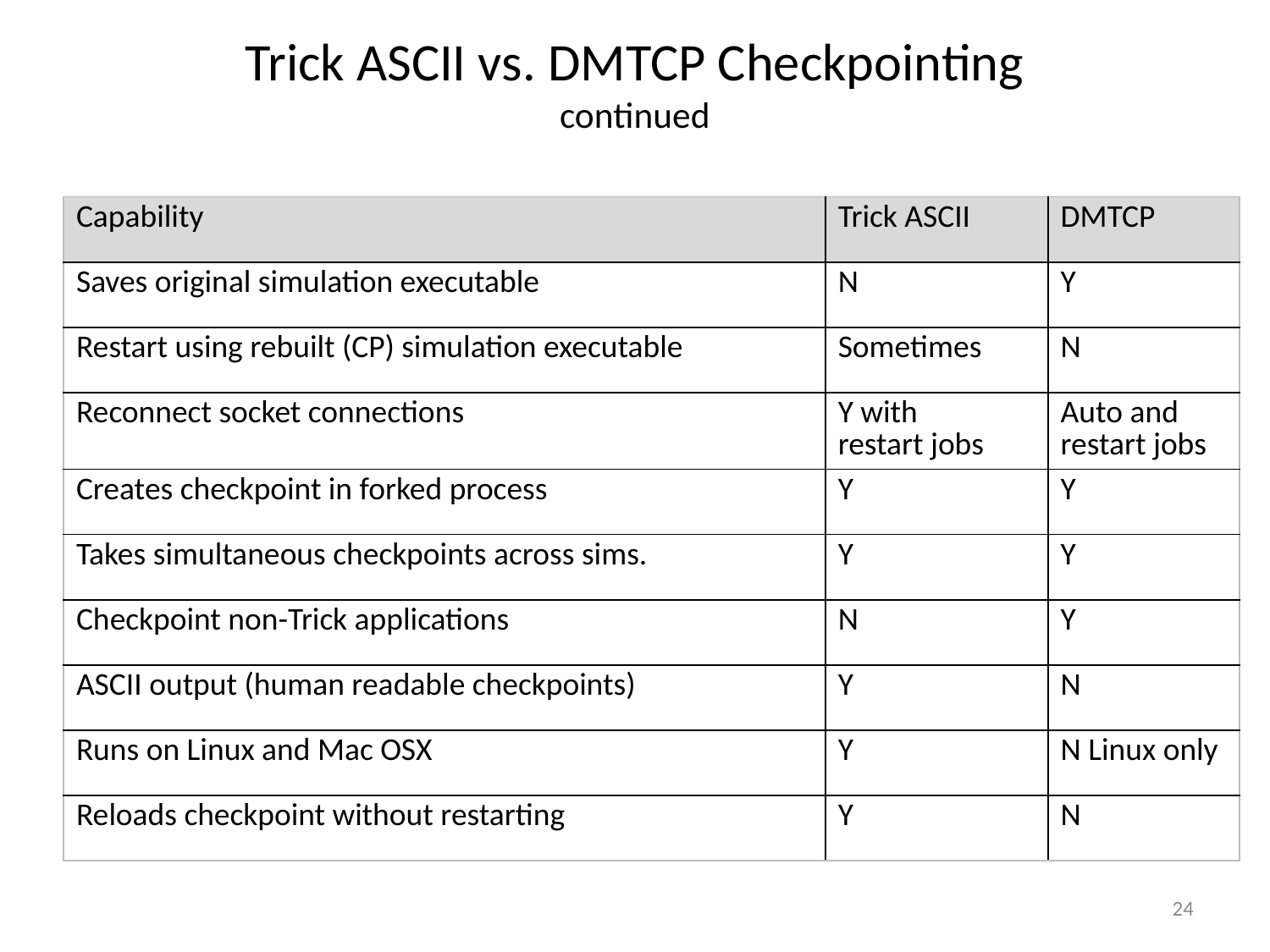

# Trick ASCII vs. DMTCP Checkpointing continued
| Capability | Trick ASCII | DMTCP |
| --- | --- | --- |
| Saves original simulation executable | N | Y |
| Restart using rebuilt (CP) simulation executable | Sometimes | N |
| Reconnect socket connections | Y with restart jobs | Auto and restart jobs |
| Creates checkpoint in forked process | Y | Y |
| Takes simultaneous checkpoints across sims. | Y | Y |
| Checkpoint non-Trick applications | N | Y |
| ASCII output (human readable checkpoints) | Y | N |
| Runs on Linux and Mac OSX | Y | N Linux only |
| Reloads checkpoint without restarting | Y | N |

24